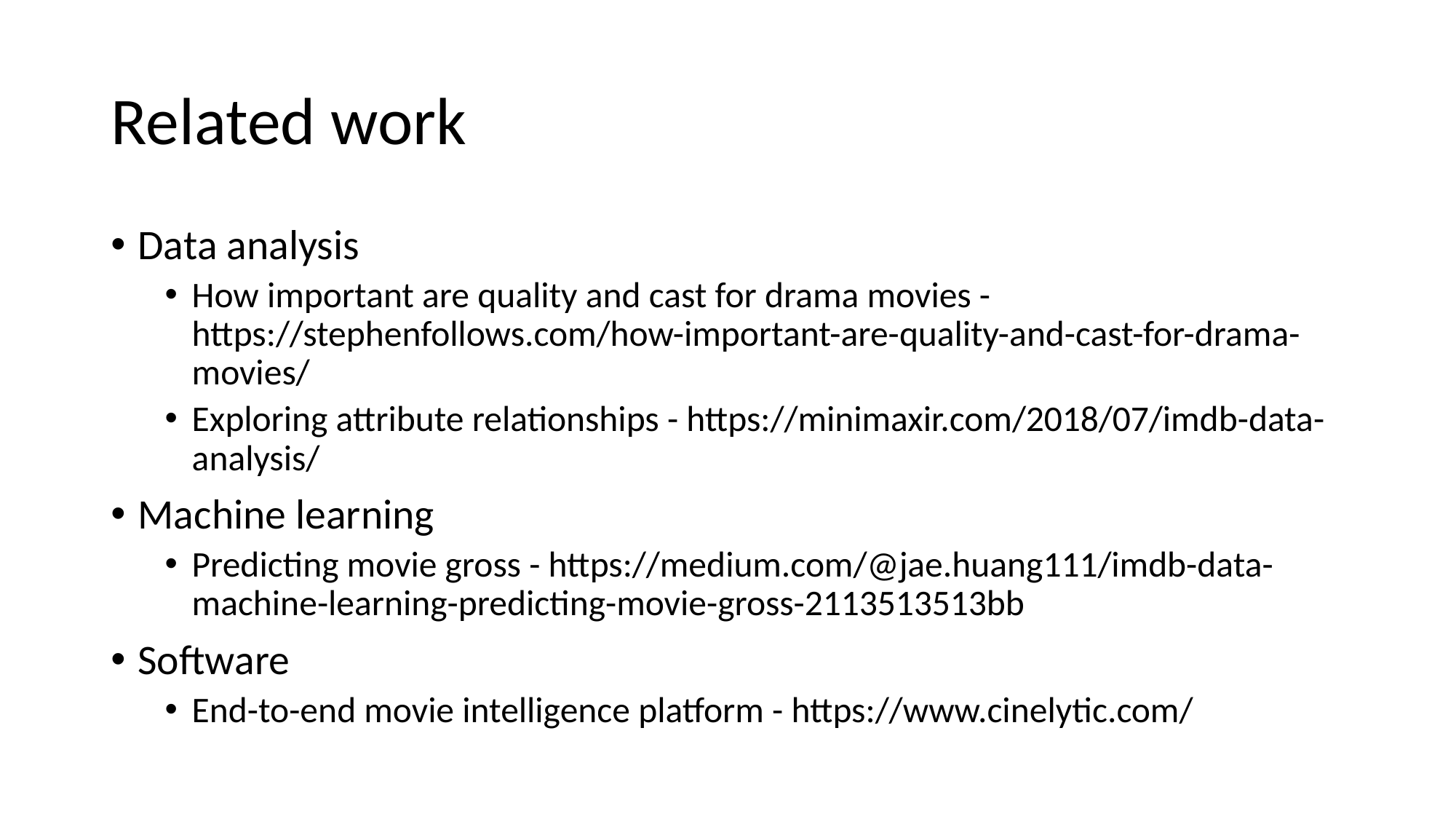

# Related work
Data analysis
How important are quality and cast for drama movies - https://stephenfollows.com/how-important-are-quality-and-cast-for-drama-movies/
Exploring attribute relationships - https://minimaxir.com/2018/07/imdb-data-analysis/
Machine learning
Predicting movie gross - https://medium.com/@jae.huang111/imdb-data-machine-learning-predicting-movie-gross-2113513513bb
Software
End-to-end movie intelligence platform - https://www.cinelytic.com/